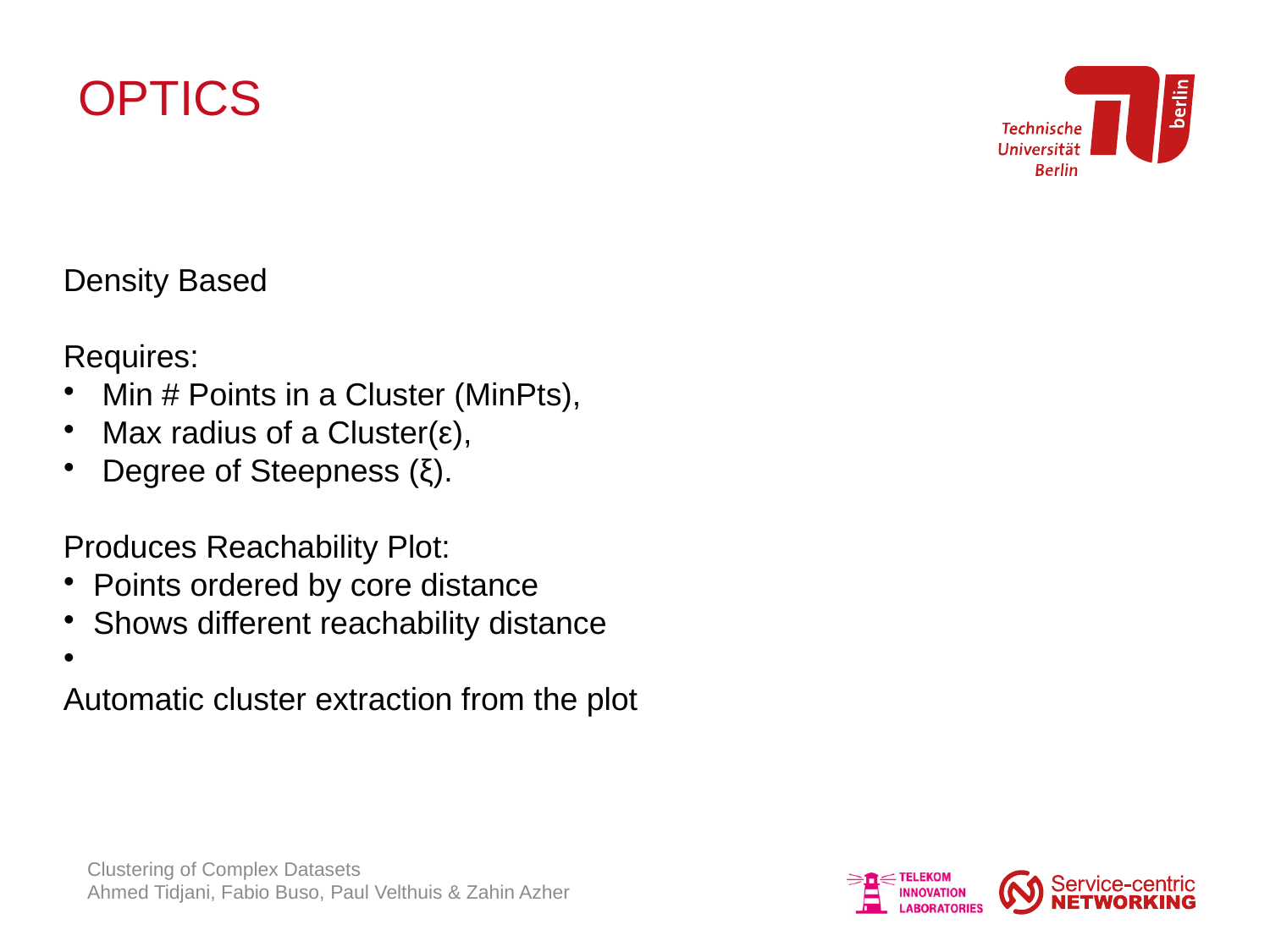

OPTICS
Density Based

Requires:
 Min # Points in a Cluster (MinPts),
 Max radius of a Cluster(ε),
 Degree of Steepness (ξ).

Produces Reachability Plot:
Points ordered by core distance
Shows different reachability distance

Automatic cluster extraction from the plot

Clustering of Complex Datasets
Ahmed Tidjani, Fabio Buso, Paul Velthuis & Zahin Azher